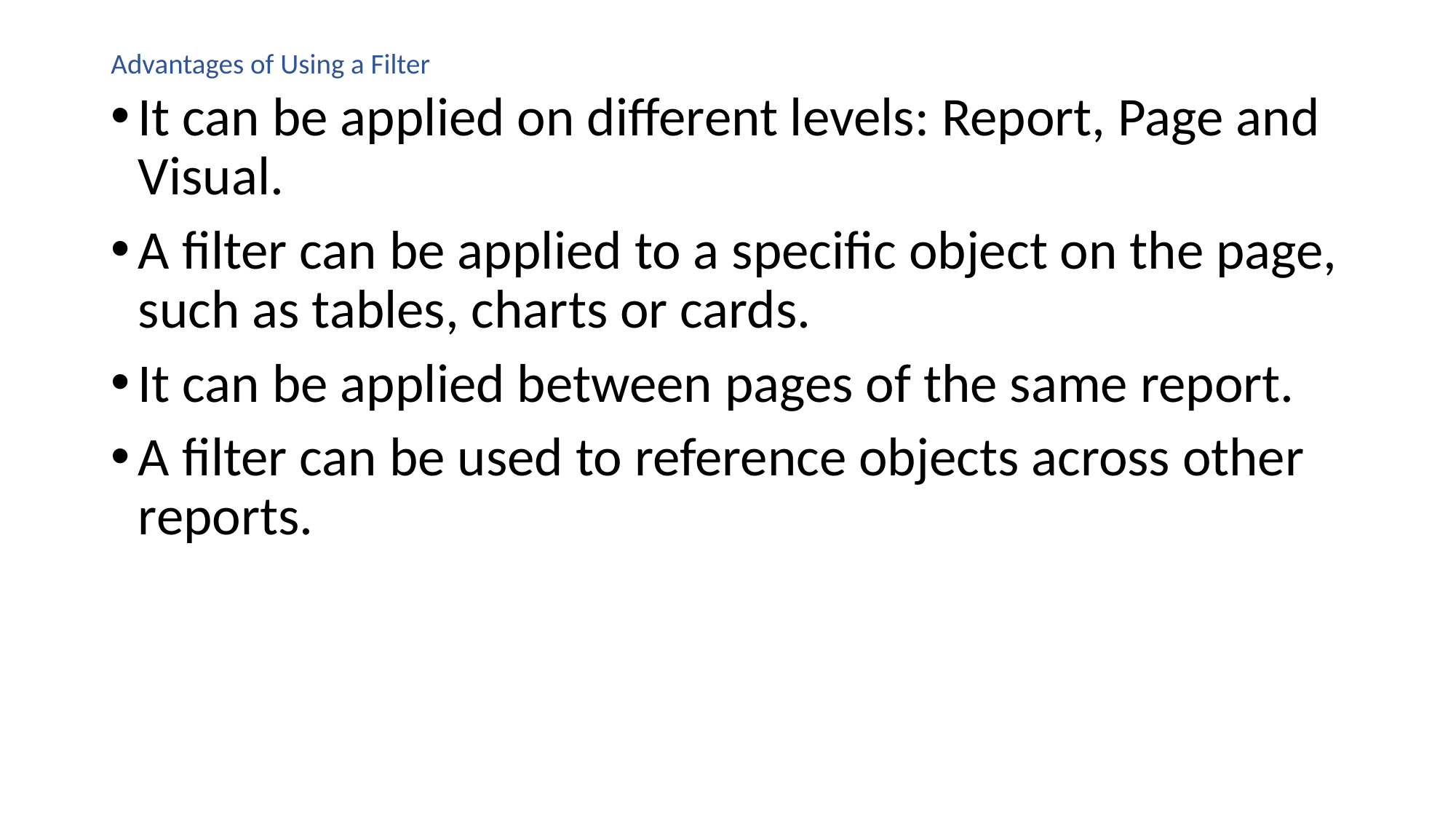

# Advantages of Using a Filter
It can be applied on different levels: Report, Page and Visual.
A filter can be applied to a specific object on the page, such as tables, charts or cards.
It can be applied between pages of the same report.
A filter can be used to reference objects across other reports.